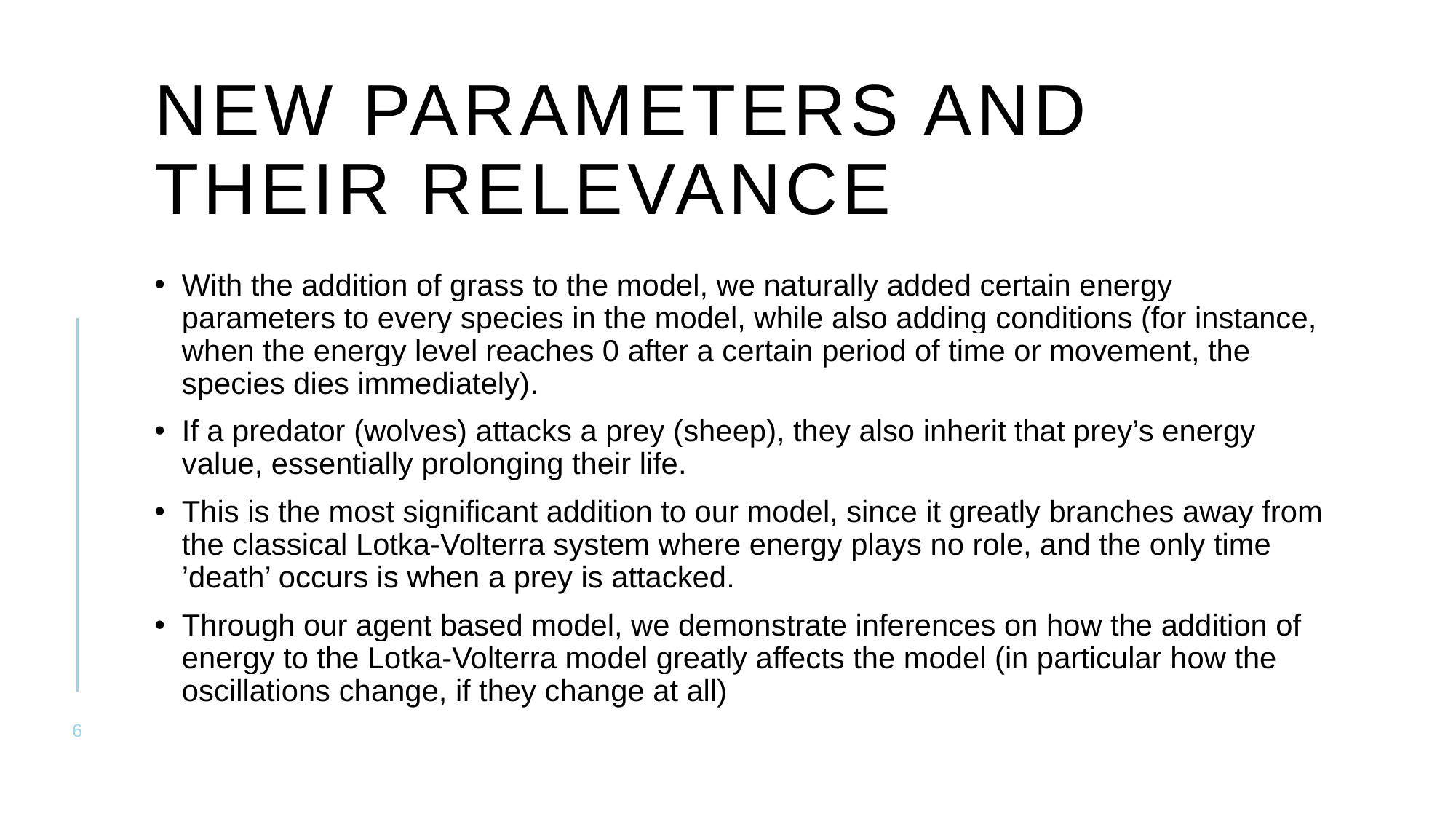

# New parameters and their relevance
With the addition of grass to the model, we naturally added certain energy
parameters to every species in the model, while also adding conditions (for instance, when the energy level reaches 0 after a certain period of time or movement, the species dies immediately).
If a predator (wolves) attacks a prey (sheep), they also inherit that prey’s energy value, essentially prolonging their life.
This is the most significant addition to our model, since it greatly branches away from the classical Lotka-Volterra system where energy plays no role, and the only time ’death’ occurs is when a prey is attacked.
Through our agent based model, we demonstrate inferences on how the addition of energy to the Lotka-Volterra model greatly affects the model (in particular how the oscillations change, if they change at all)
6